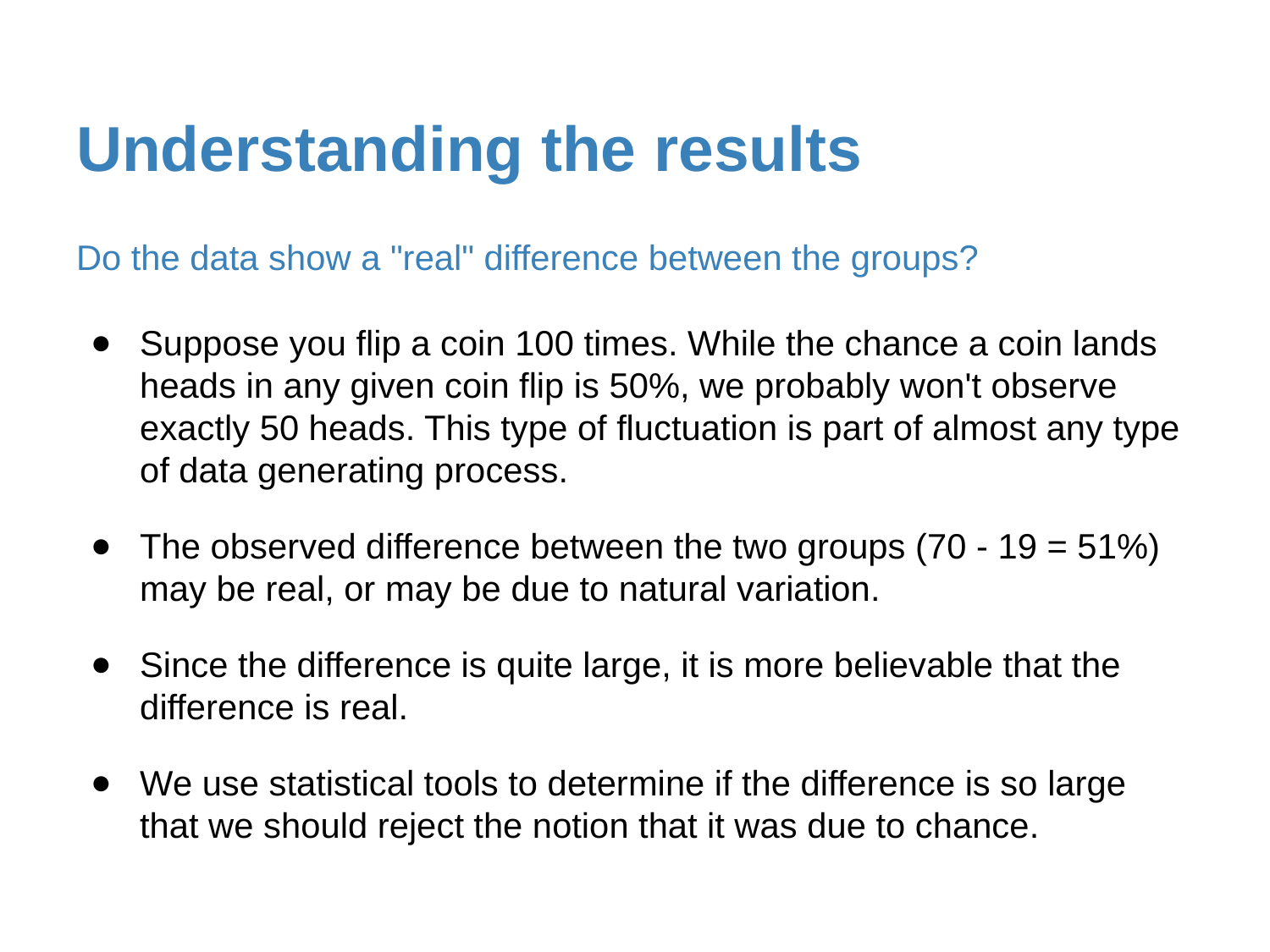

# Understanding the results
Do the data show a "real" difference between the groups?
Suppose you flip a coin 100 times. While the chance a coin lands heads in any given coin flip is 50%, we probably won't observe exactly 50 heads. This type of fluctuation is part of almost any type of data generating process.

The observed difference between the two groups (70 - 19 = 51%) may be real, or may be due to natural variation.

Since the difference is quite large, it is more believable that the difference is real.

We use statistical tools to determine if the difference is so large that we should reject the notion that it was due to chance.